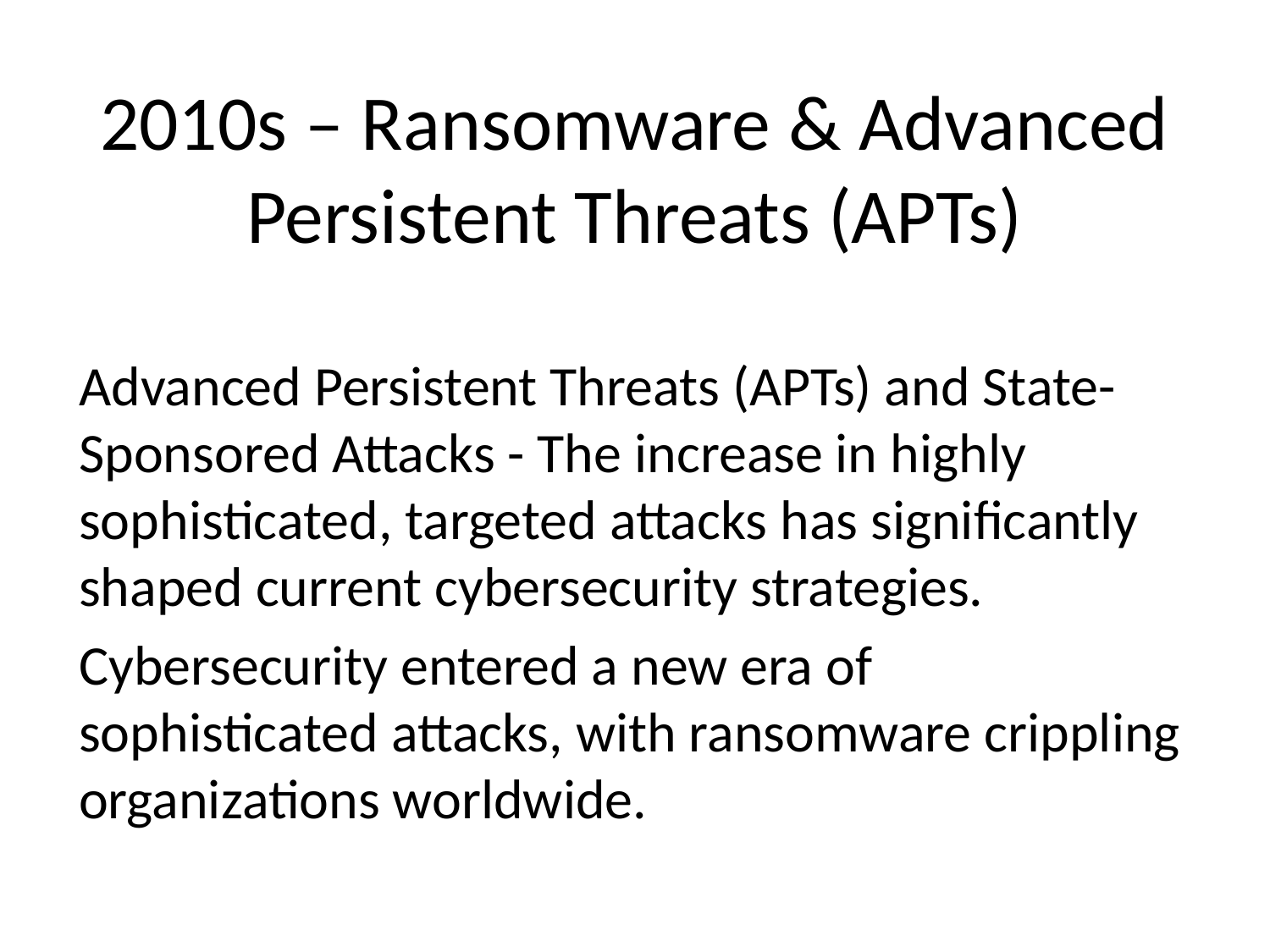

# 2010s – Ransomware & Advanced Persistent Threats (APTs)
Advanced Persistent Threats (APTs) and State-Sponsored Attacks - The increase in highly sophisticated, targeted attacks has significantly shaped current cybersecurity strategies.
Cybersecurity entered a new era of sophisticated attacks, with ransomware crippling organizations worldwide.